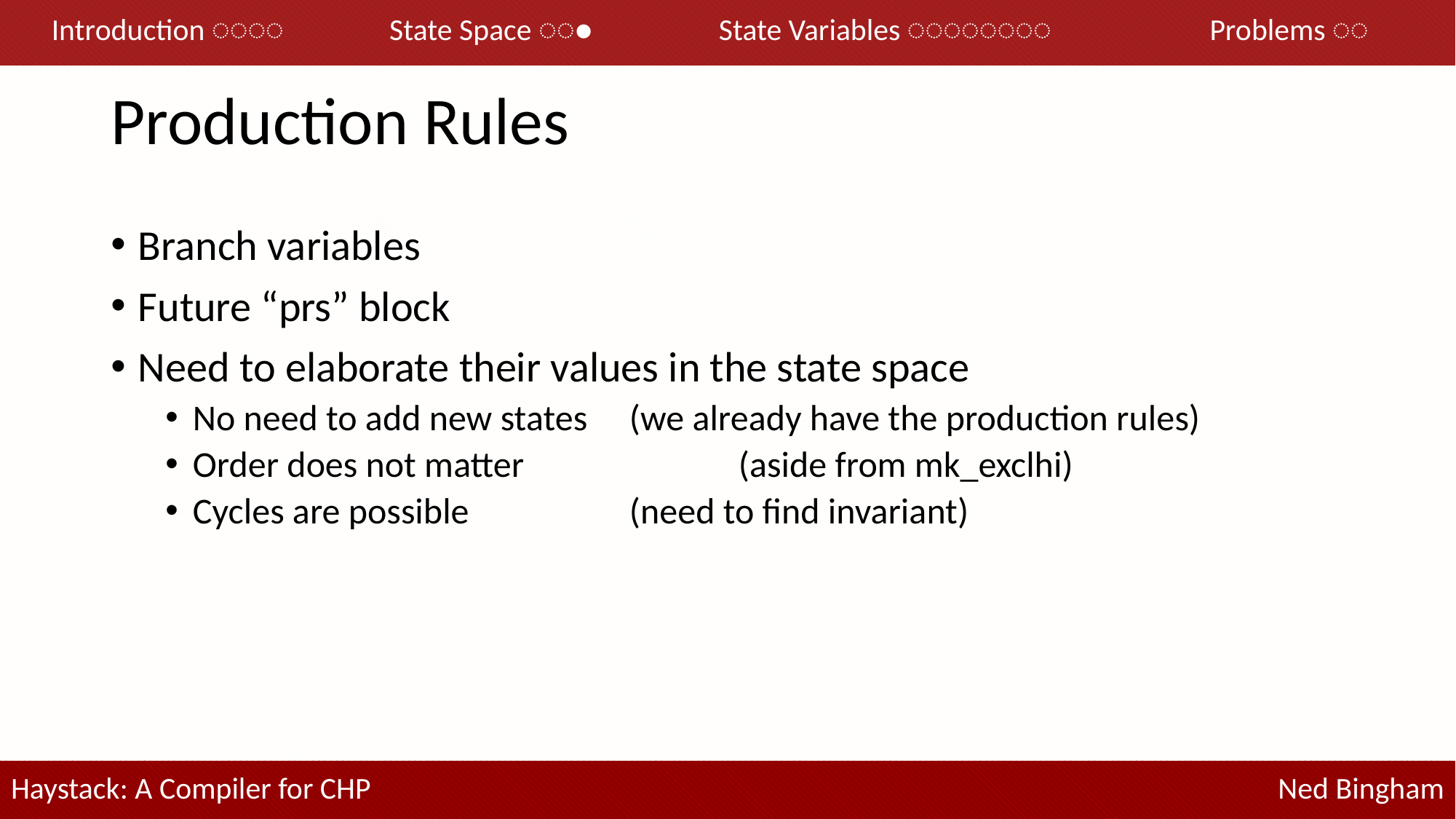

| Introduction ◌◌◌◌ | State Space ◌◌● | State Variables ◌◌◌◌◌◌◌◌ | Problems ◌◌ |
| --- | --- | --- | --- |
# Production Rules
Branch variables
Future “prs” block
Need to elaborate their values in the state space
No need to add new states	(we already have the production rules)
Order does not matter	 	(aside from mk_exclhi)
Cycles are possible		(need to find invariant)

| Haystack: A Compiler for CHP | Ned Bingham |
| --- | --- |